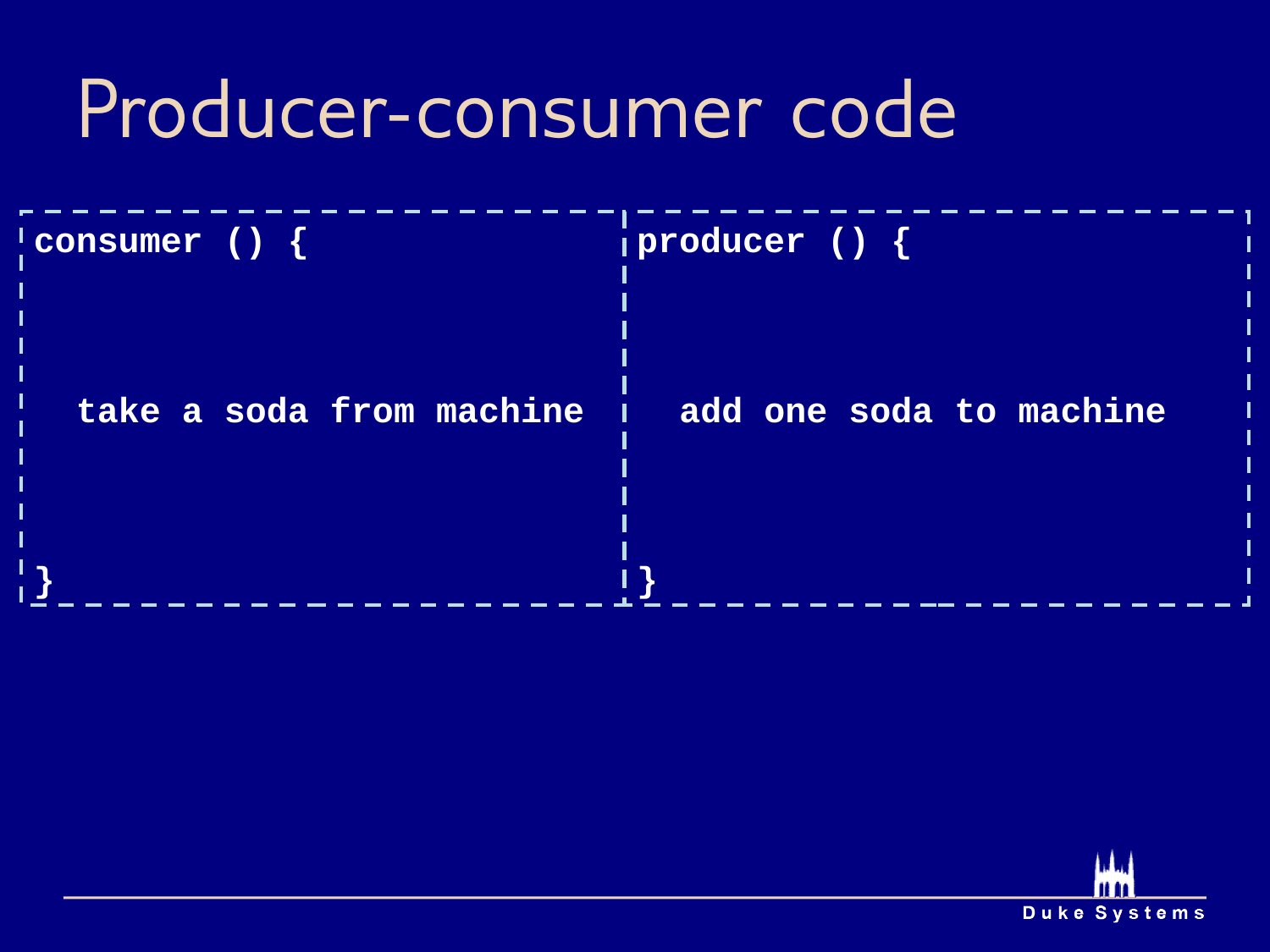

# Producer-consumer code
consumer () {

  take a soda from machine

}
producer () {

  add one soda to machine

}